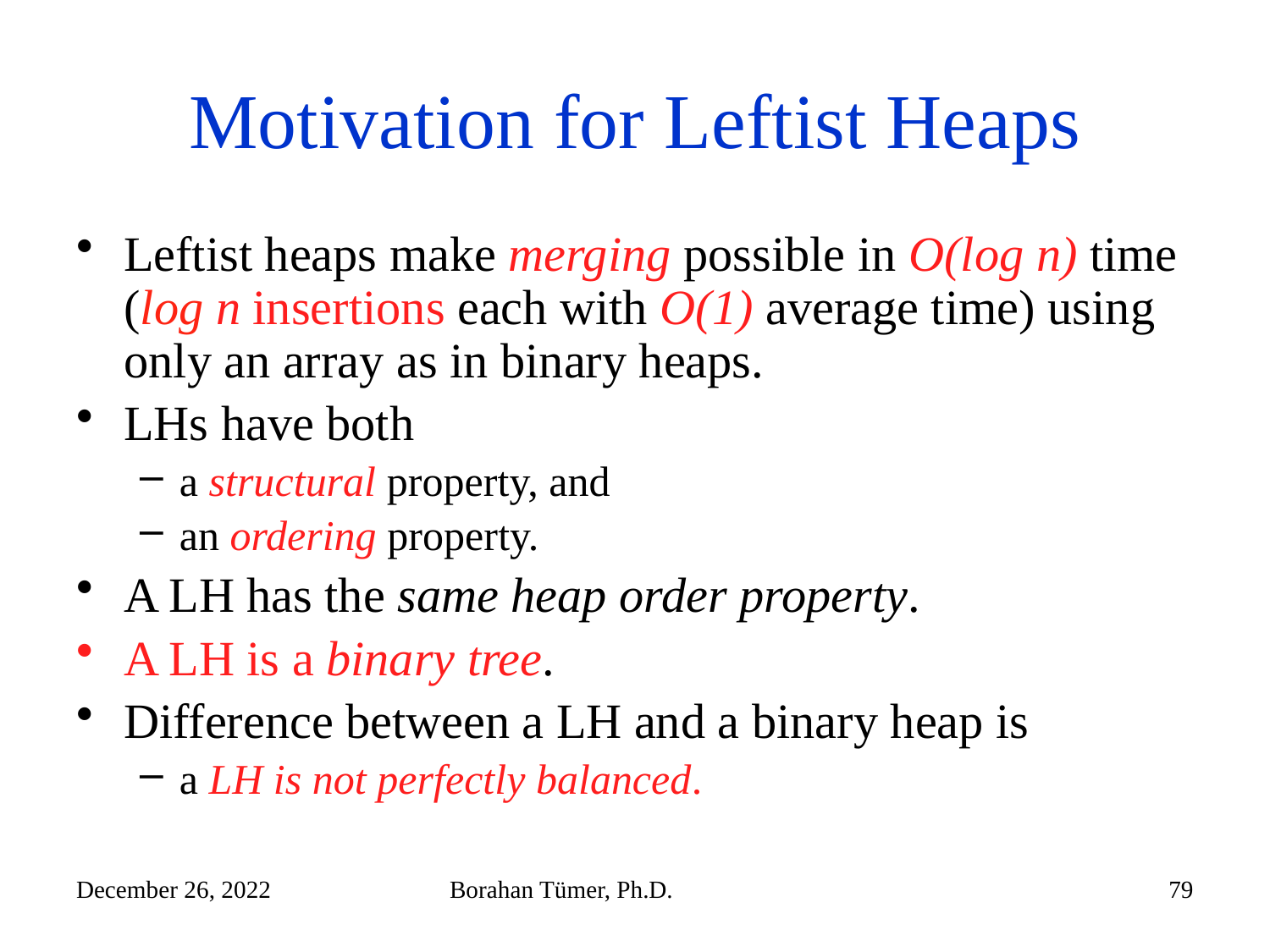

# Motivation for Leftist Heaps
Leftist heaps make merging possible in O(log n) time (log n insertions each with O(1) average time) using only an array as in binary heaps.
LHs have both
a structural property, and
an ordering property.
A LH has the same heap order property.
A LH is a binary tree.
Difference between a LH and a binary heap is
a LH is not perfectly balanced.
December 26, 2022
Borahan Tümer, Ph.D.
79